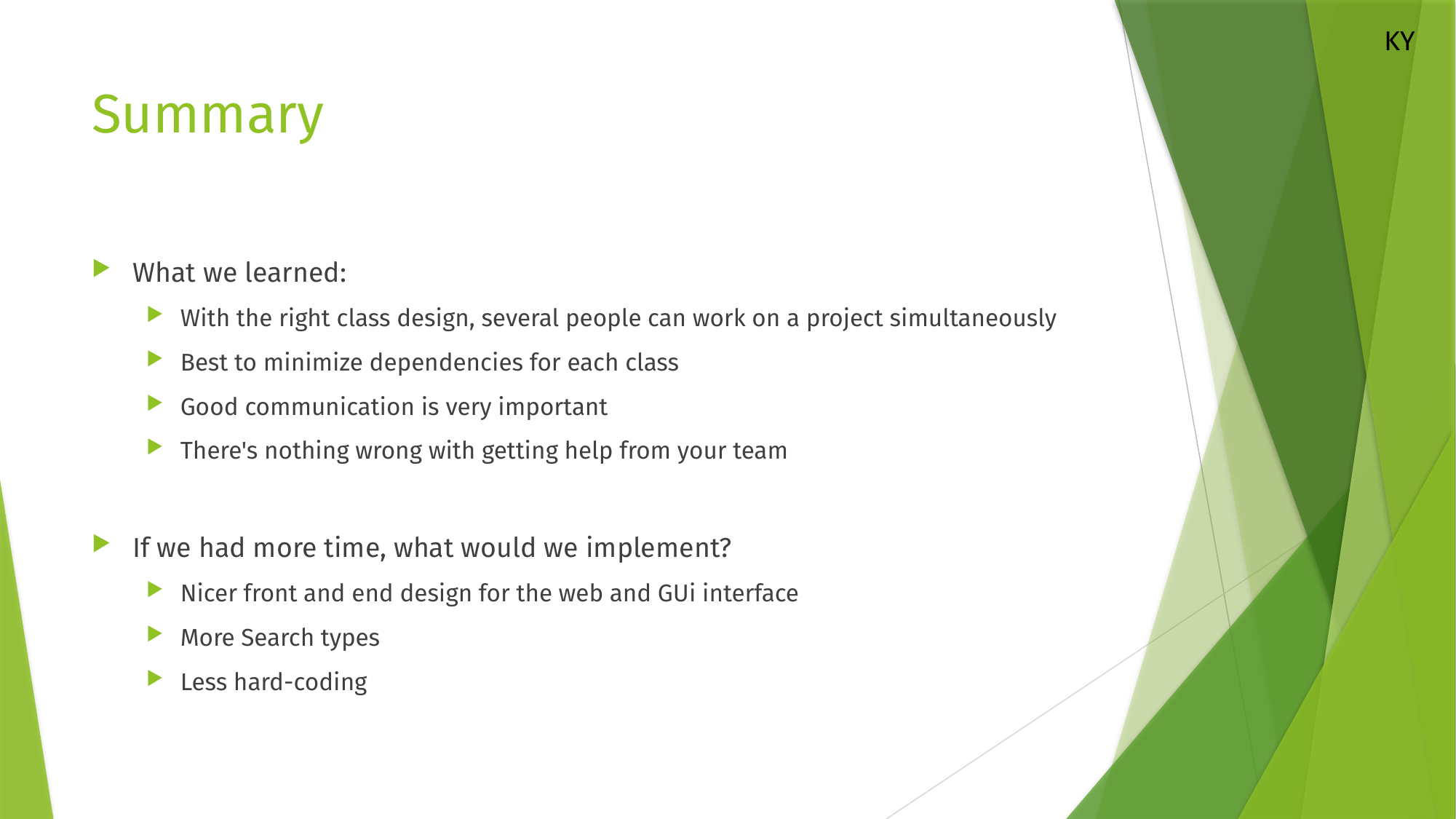

KY
# Summary
What we learned:
With the right class design, several people can work on a project simultaneously
Best to minimize dependencies for each class
Good communication is very important
There's nothing wrong with getting help from your team

If we had more time, what would we implement?
Nicer front and end design for the web and GUi interface
More Search types
Less hard-coding